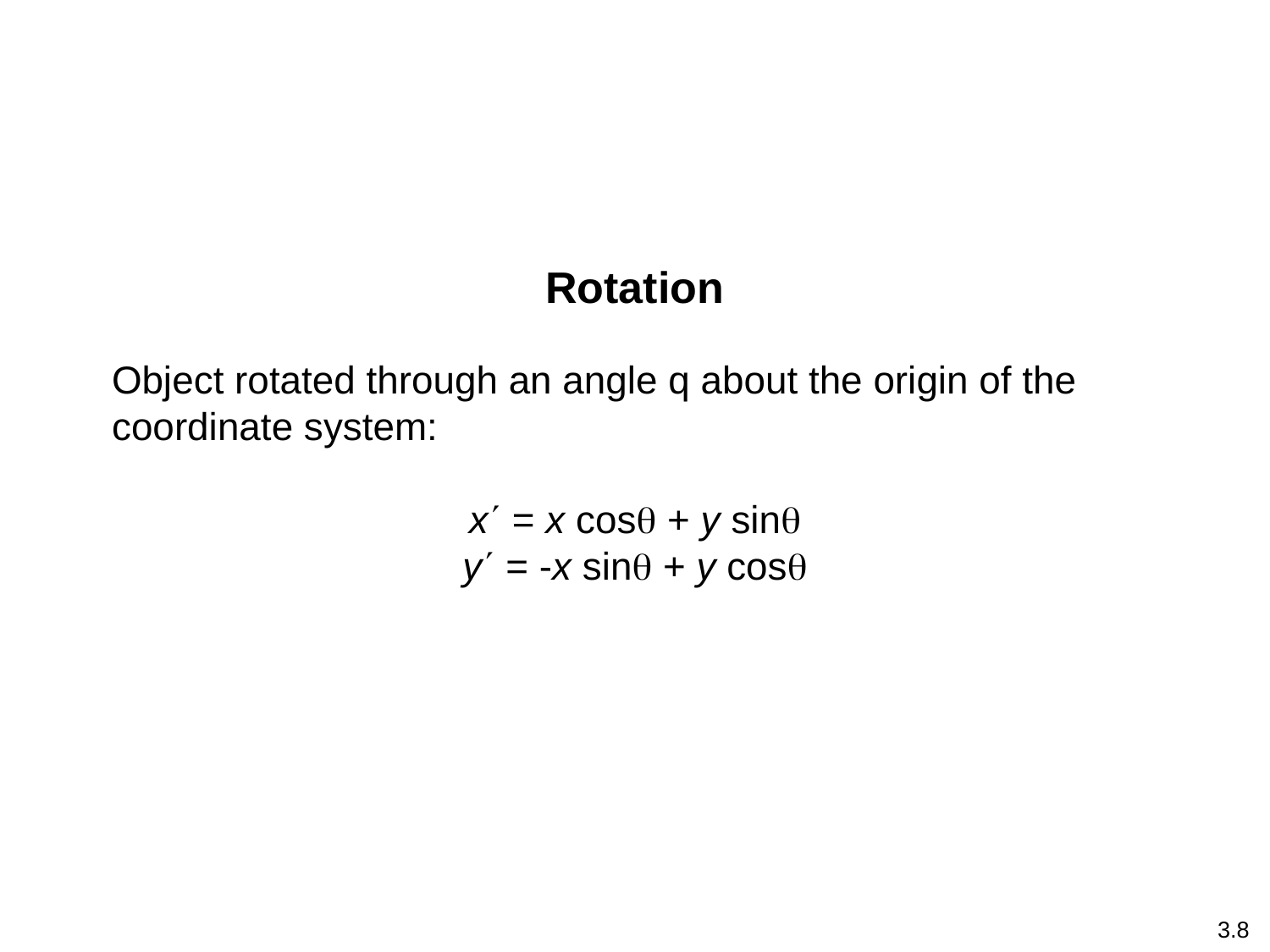

Rotation
Object rotated through an angle q about the origin of the coordinate system:

x′ = x cosθ + y sinθ
y′ = -x sinθ + y cosθ
3.8